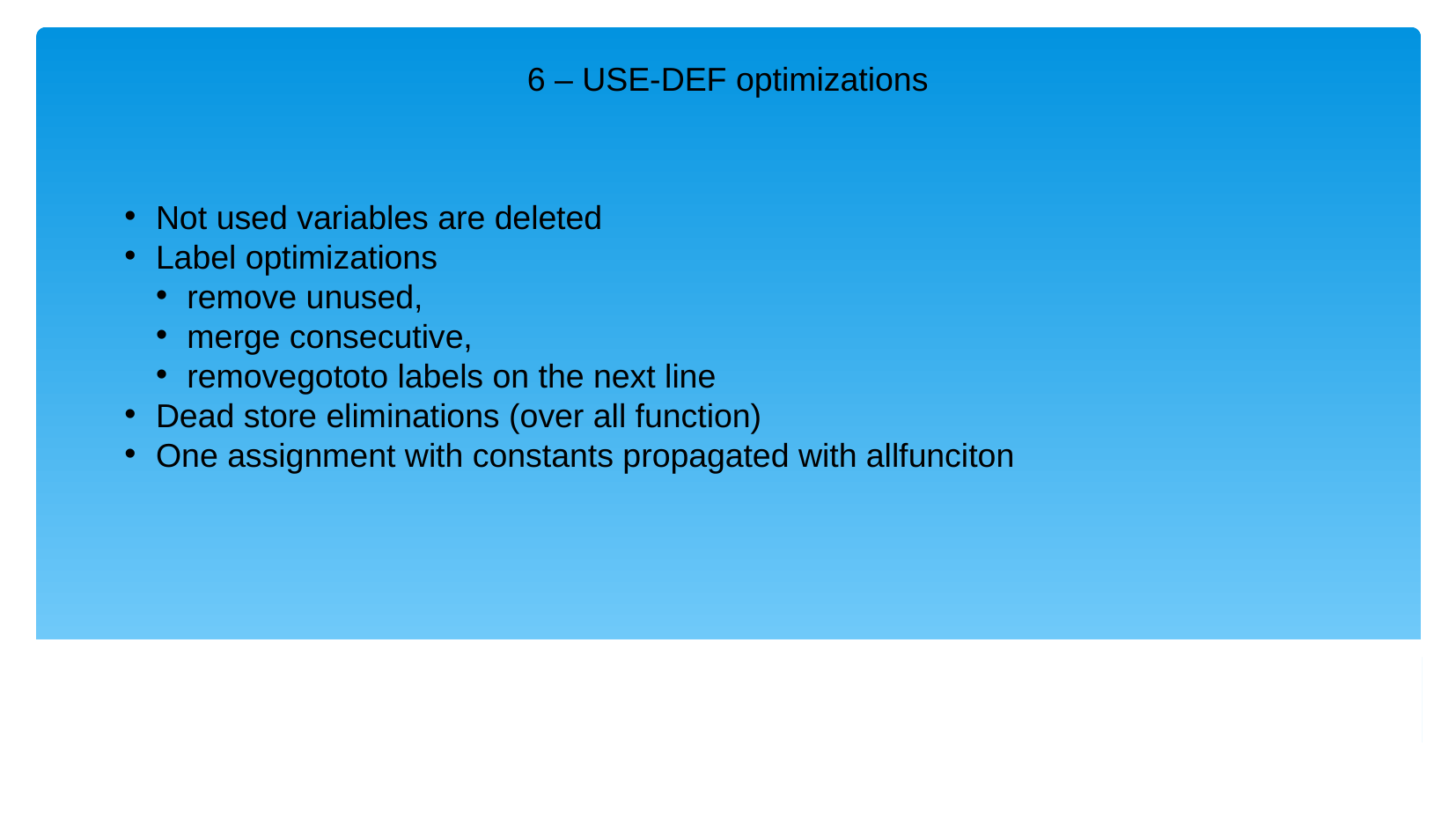

6 – USE-DEF optimizations
Not used variables are deleted
Label optimizations
remove unused,
merge consecutive,
removegototo labels on the next line
Dead store eliminations (over all function)
One assignment with constants propagated with allfunciton